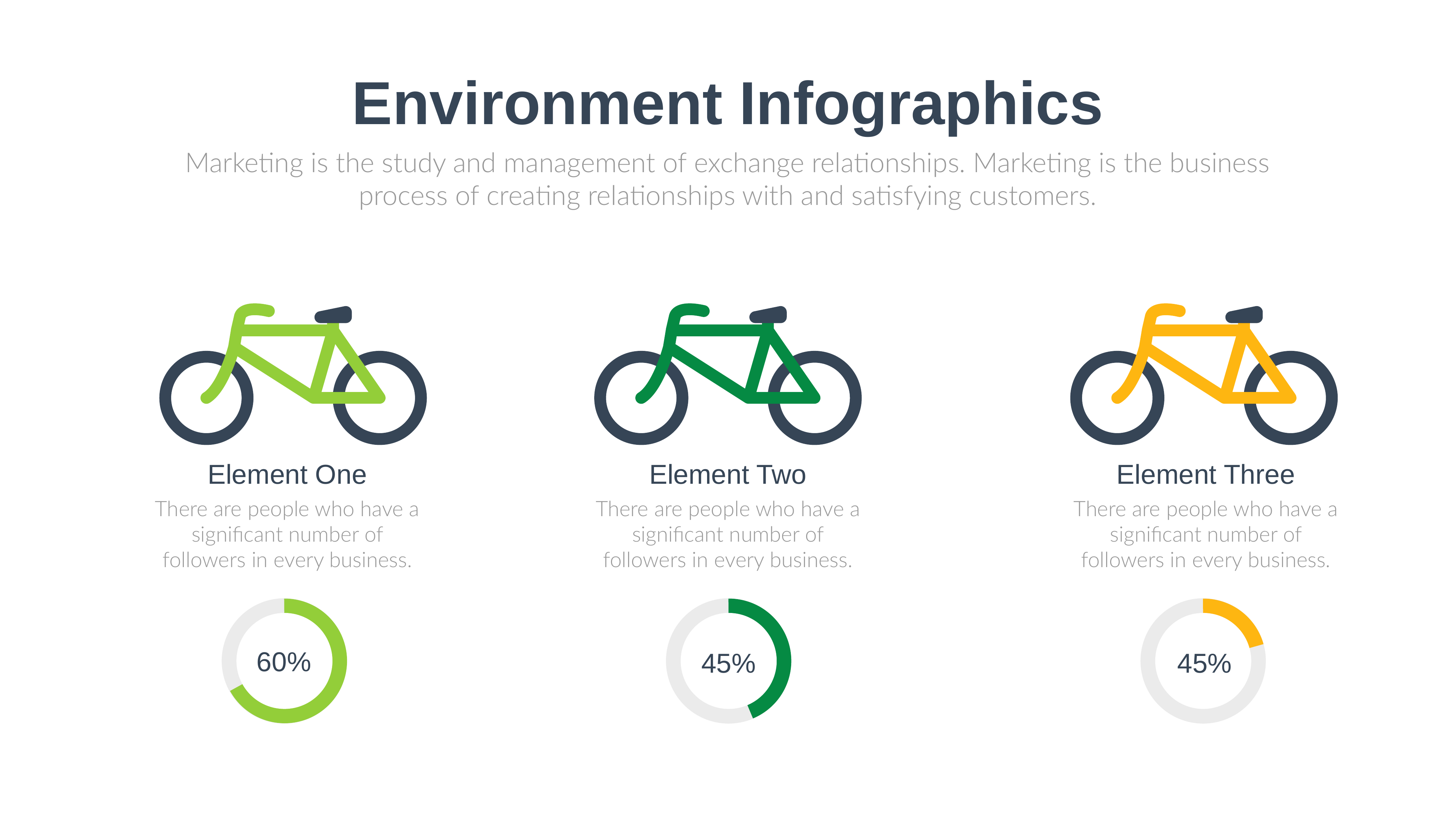

Environment Infographics
Marketing is the study and management of exchange relationships. Marketing is the business process of creating relationships with and satisfying customers.

Element One
There are people who have a significant number of followers in every business.
Element Two
There are people who have a significant number of followers in every business.
Element Three
There are people who have a significant number of followers in every business.

60%
45%
45%